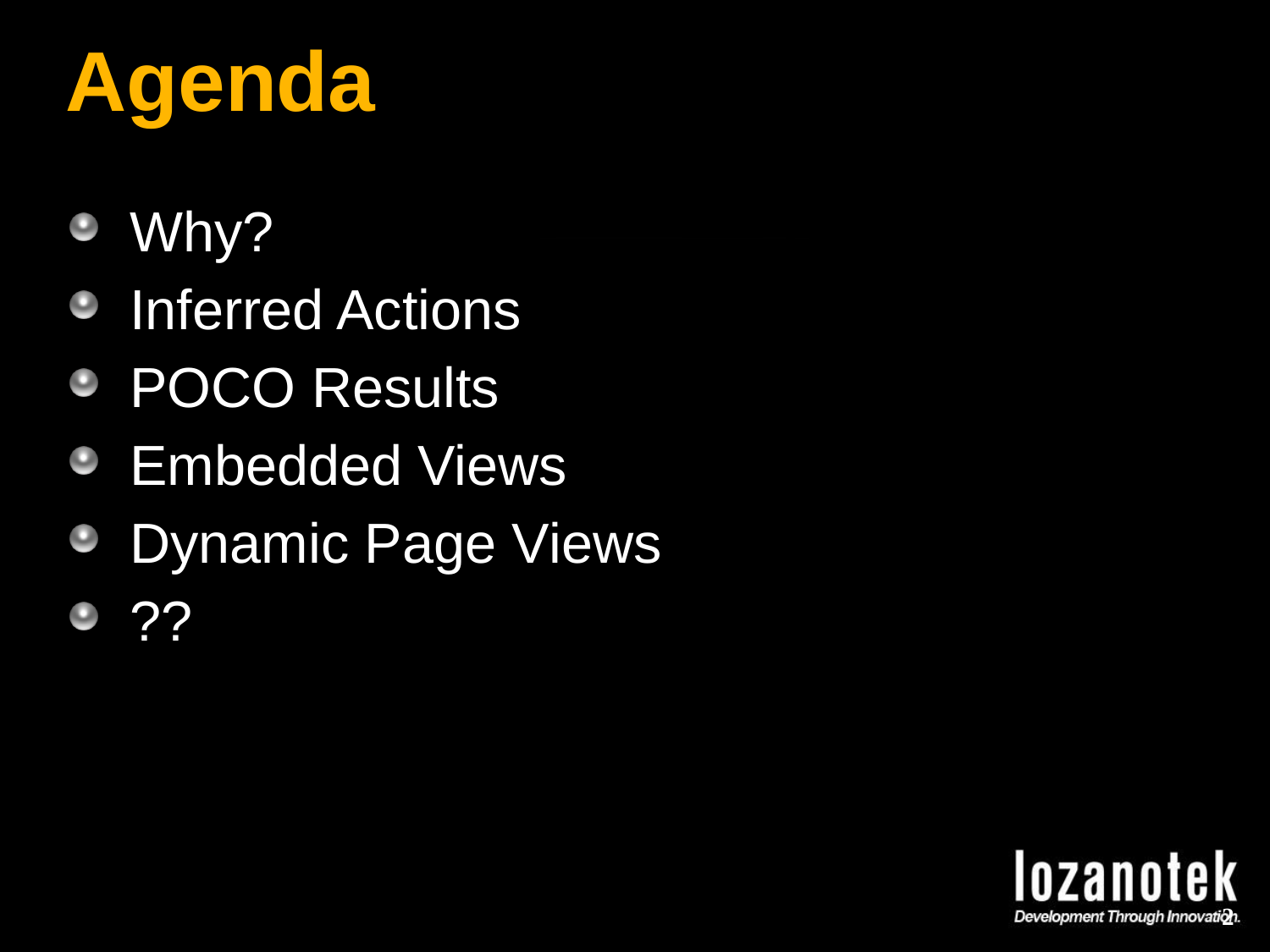

# Agenda
Why?
Inferred Actions
POCO Results
Embedded Views
Dynamic Page Views
??
2